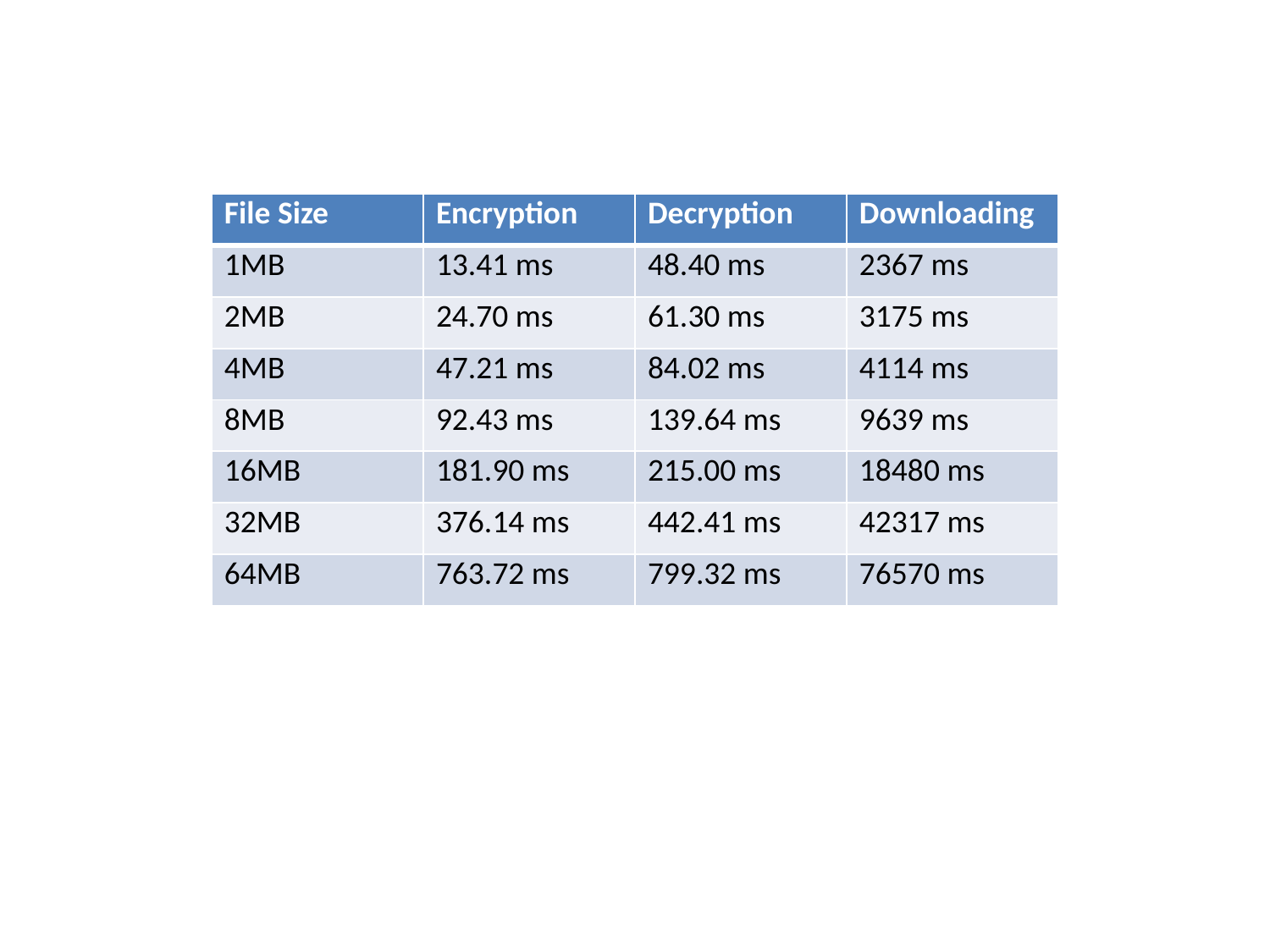

| File Size | Encryption | Decryption | Downloading |
| --- | --- | --- | --- |
| 1MB | 13.41 ms | 48.40 ms | 2367 ms |
| 2MB | 24.70 ms | 61.30 ms | 3175 ms |
| 4MB | 47.21 ms | 84.02 ms | 4114 ms |
| 8MB | 92.43 ms | 139.64 ms | 9639 ms |
| 16MB | 181.90 ms | 215.00 ms | 18480 ms |
| 32MB | 376.14 ms | 442.41 ms | 42317 ms |
| 64MB | 763.72 ms | 799.32 ms | 76570 ms |